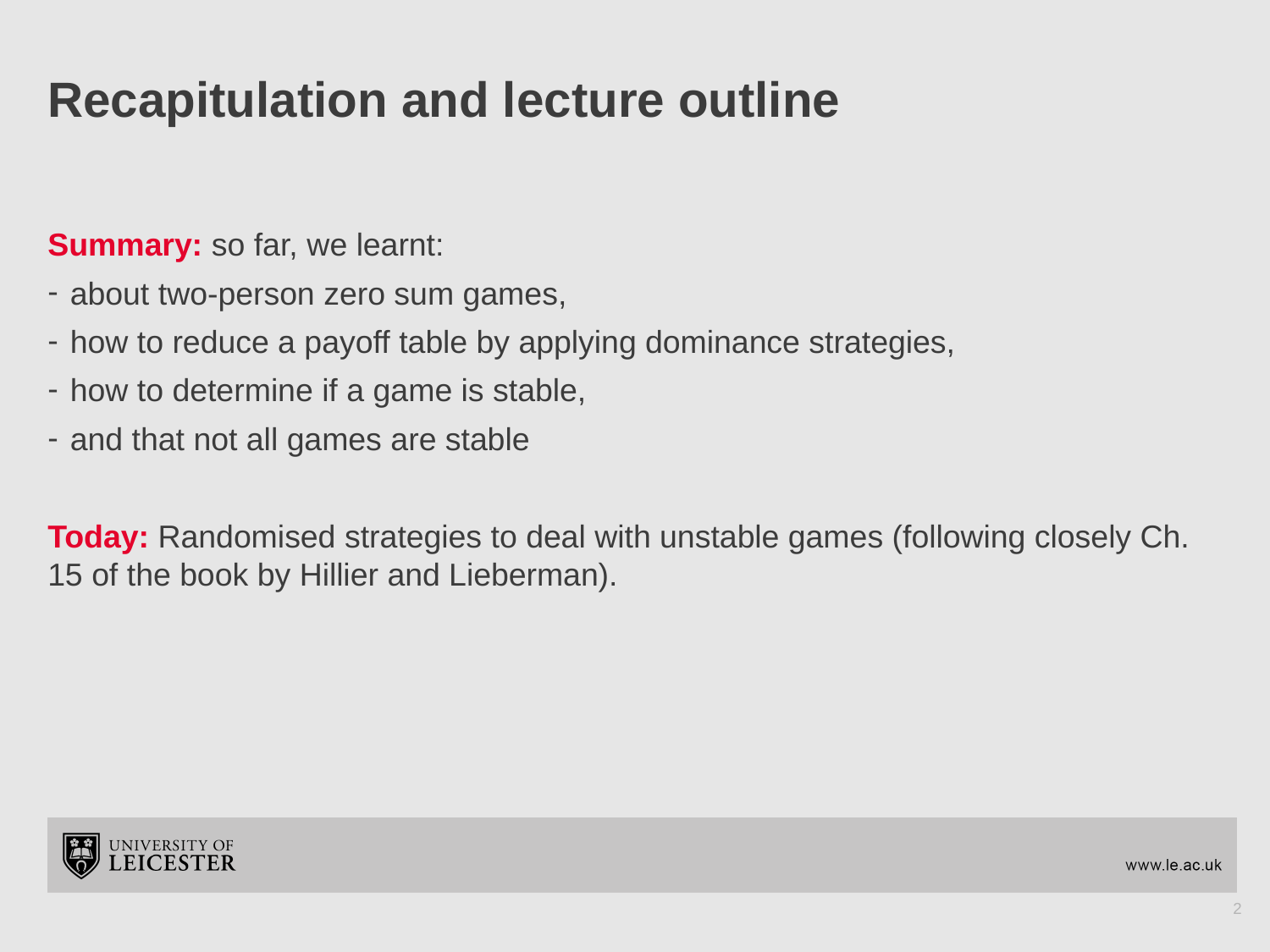

# Recapitulation and lecture outline

Summary: so far, we learnt:
about two-person zero sum games,
how to reduce a payoff table by applying dominance strategies,
how to determine if a game is stable,
and that not all games are stable

Today: Randomised strategies to deal with unstable games (following closely Ch. 15 of the book by Hillier and Lieberman).
2